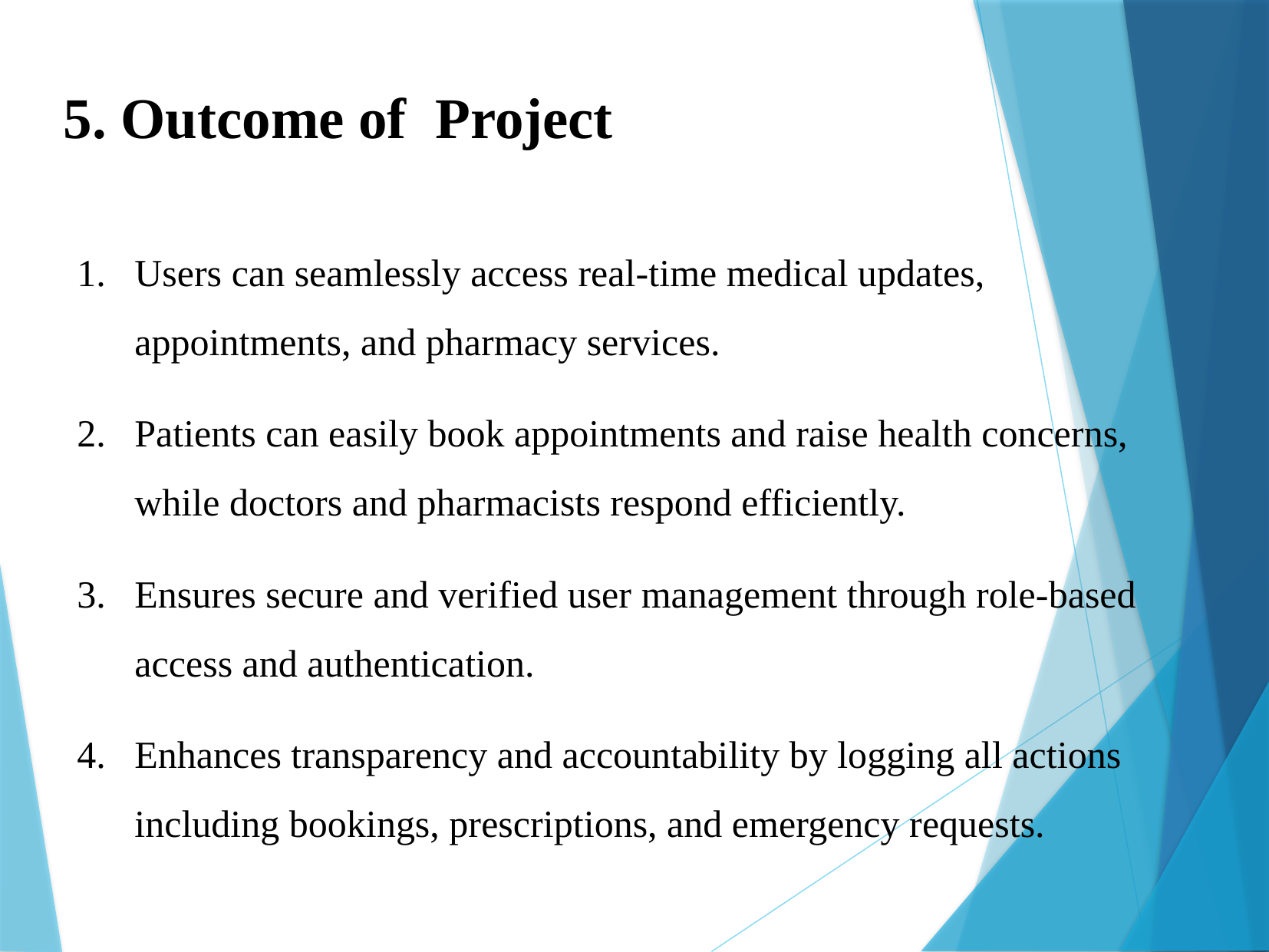

5. Outcome of  Project
Users can seamlessly access real-time medical updates, appointments, and pharmacy services.
Patients can easily book appointments and raise health concerns, while doctors and pharmacists respond efficiently.
Ensures secure and verified user management through role-based access and authentication.
Enhances transparency and accountability by logging all actions including bookings, prescriptions, and emergency requests.